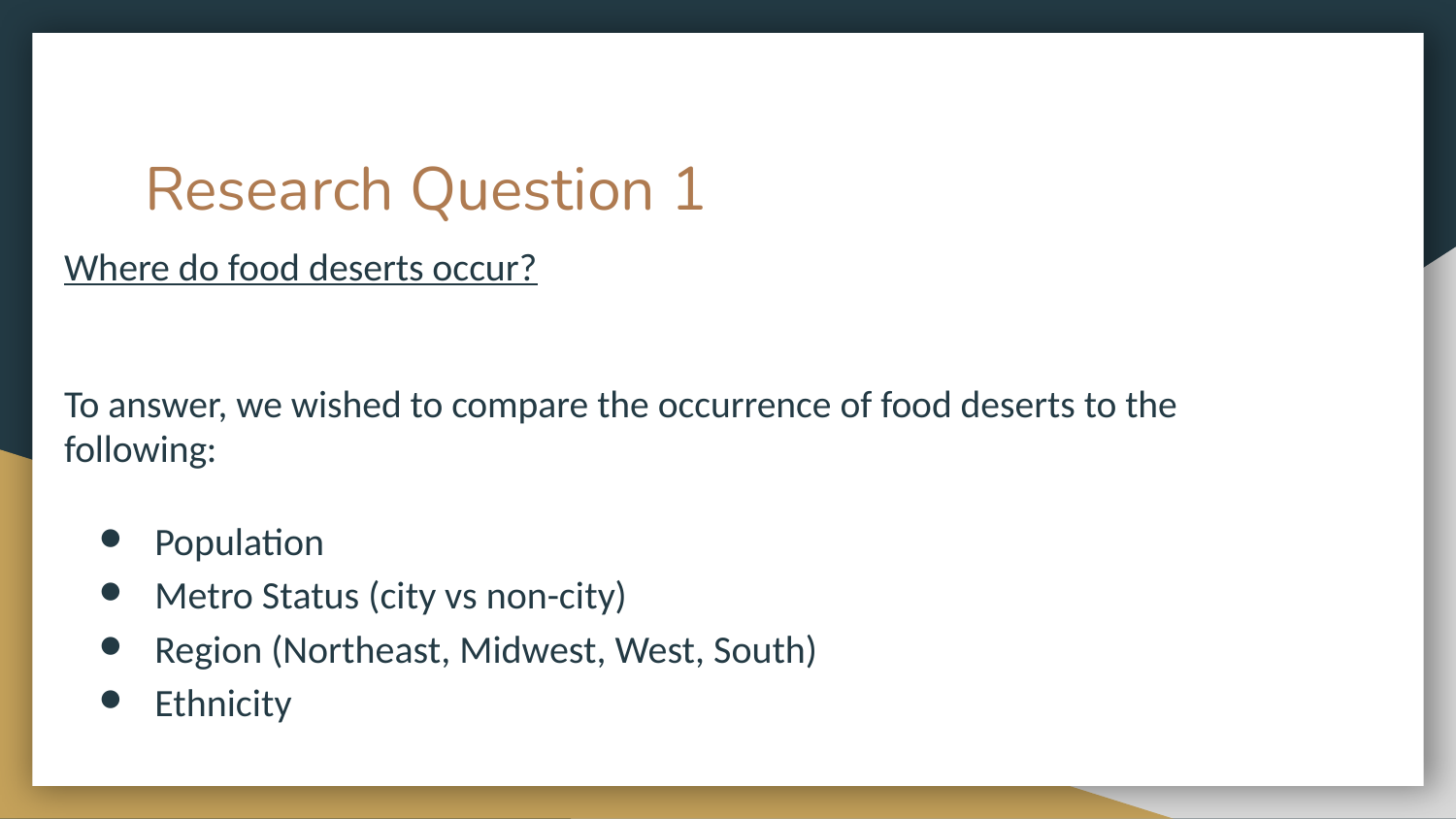

# Research Question 1
Where do food deserts occur?

To answer, we wished to compare the occurrence of food deserts to the following:
Population
Metro Status (city vs non-city)
Region (Northeast, Midwest, West, South)
Ethnicity
Adds research question about new york or state level analysis in general